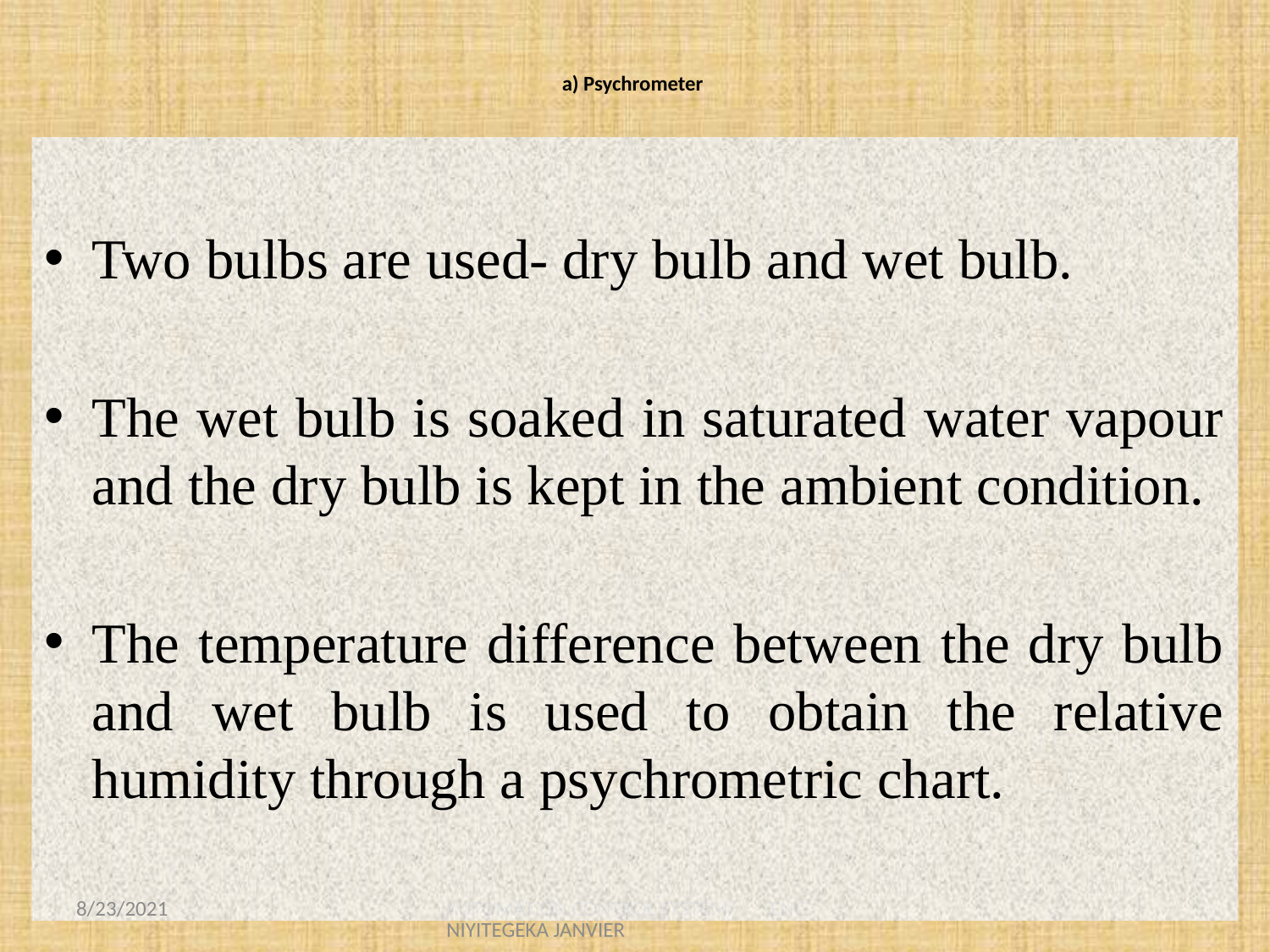

# a) Psychrometer

Two bulbs are used- dry bulb and wet bulb.

The wet bulb is soaked in saturated water vapour and the dry bulb is kept in the ambient condition.

The temperature difference between the dry bulb and wet bulb is used to obtain the relative humidity through a psychrometric chart.
8/23/2021
AUTOMATION CONTROL SYSTEM/       ENG. NIYITEGEKA JANVIER